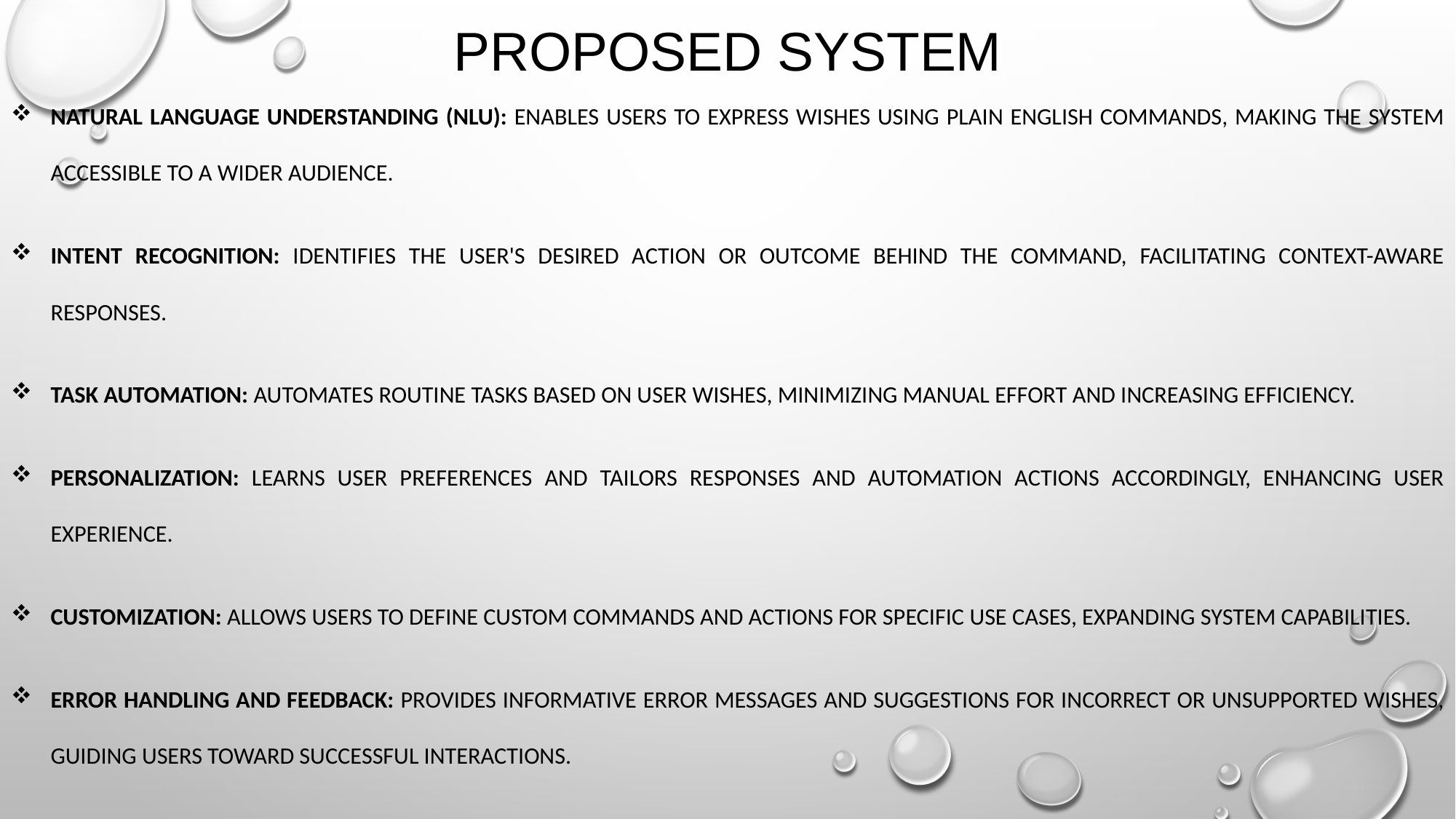

# PROPOSED SYSTEM
Natural Language Understanding (NLU): Enables users to express wishes using plain English commands, making the system accessible to a wider audience.
Intent Recognition: Identifies the user's desired action or outcome behind the command, facilitating context-aware responses.
Task Automation: Automates routine tasks based on user wishes, minimizing manual effort and increasing efficiency.
Personalization: Learns user preferences and tailors responses and automation actions accordingly, enhancing user experience.
Customization: Allows users to define custom commands and actions for specific use cases, expanding system capabilities.
Error Handling and Feedback: Provides informative error messages and suggestions for incorrect or unsupported wishes, guiding users toward successful interactions.